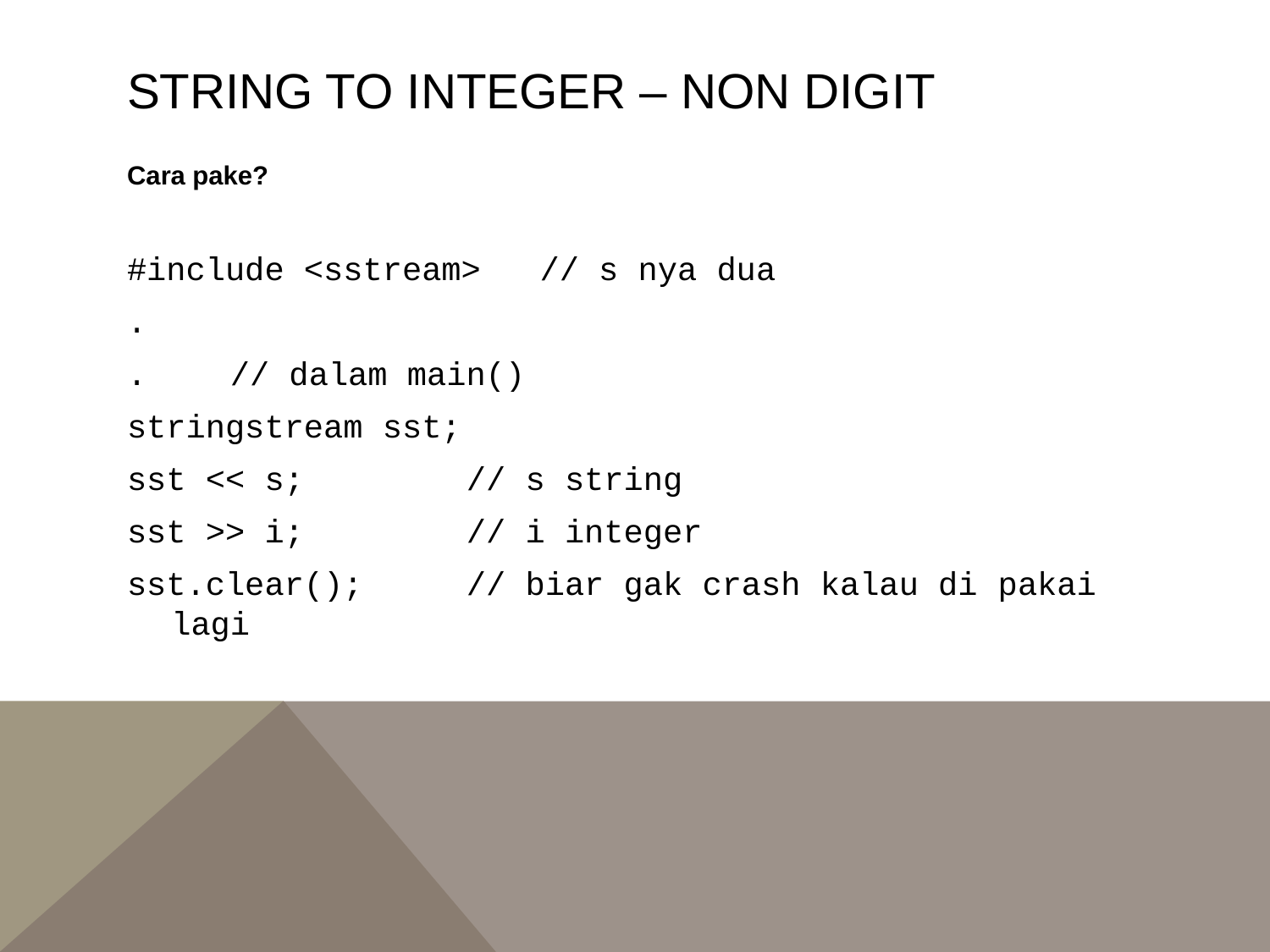

# String to integer – non digit
Cara pake?

#include <sstream>   // s nya dua
.
.				   // dalam main()
stringstream sst;
sst << s;		   // s string
sst >> i; 		   // i integer
sst.clear();	   // biar gak crash kalau di 				pakai lagi